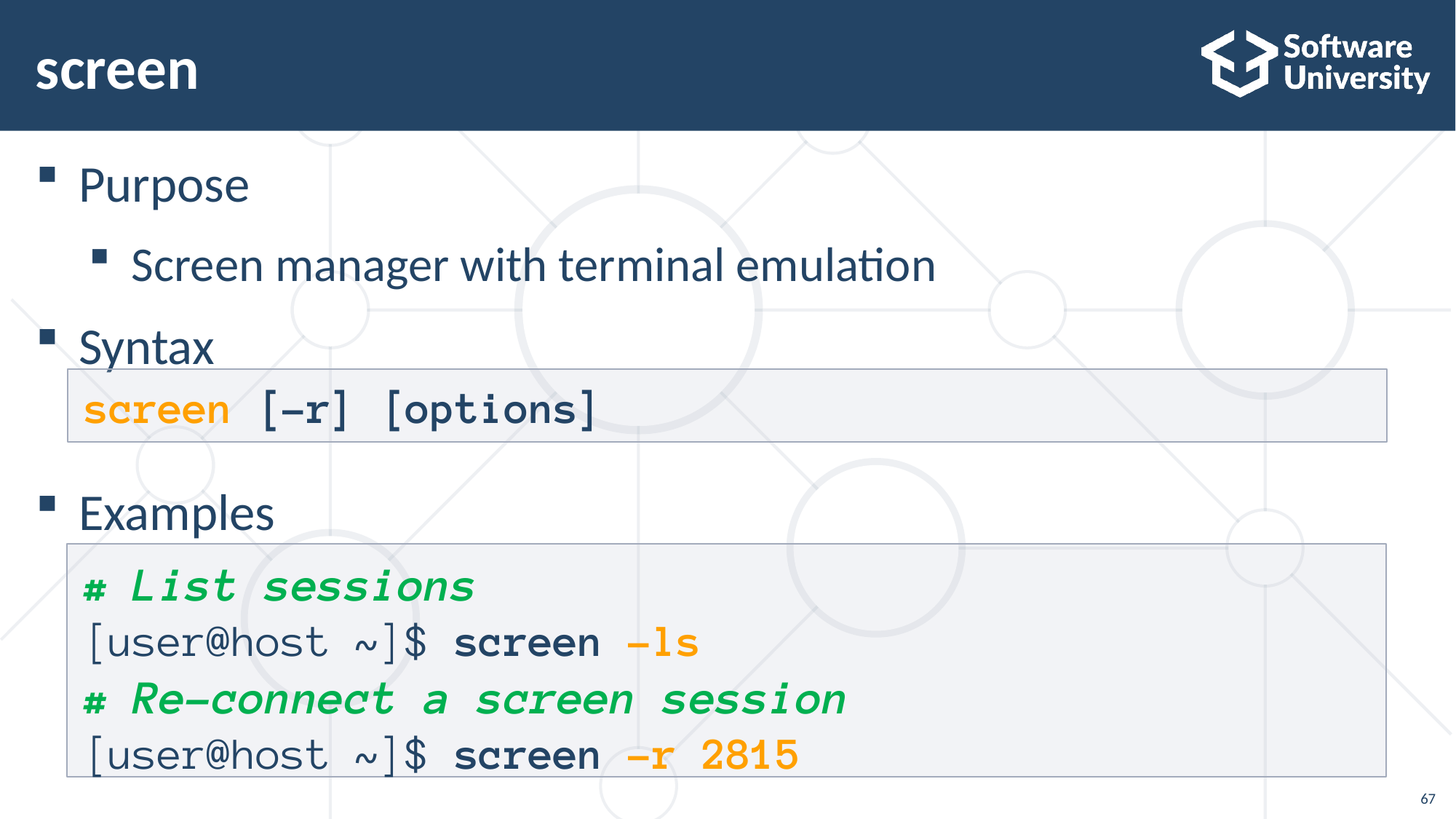

# screen
Purpose
Screen manager with terminal emulation
Syntax

Examples

screen [-r] [options]
# List sessions
[user@host ~]$ screen -ls
# Re-connect a screen session
[user@host ~]$ screen -r 2815
67